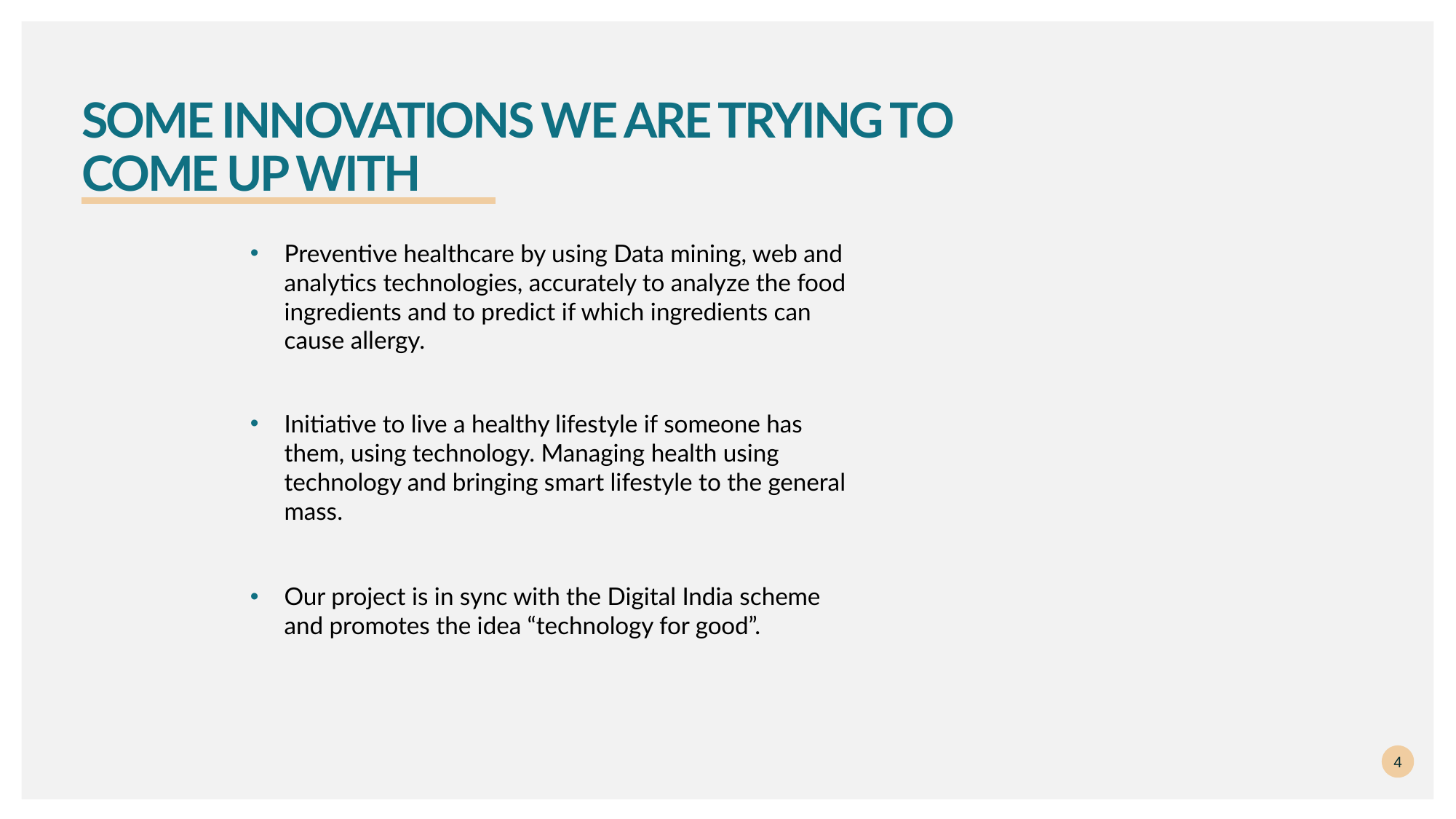

# Some innovations we are trying to come up with

Preventive healthcare by using Data mining, web and analytics technologies, accurately to analyze the food ingredients and to predict if which ingredients can cause allergy.

Initiative to live a healthy lifestyle if someone has them, using technology. Managing health using technology and bringing smart lifestyle to the general mass.

Our project is in sync with the Digital India scheme and promotes the idea “technology for good”.

4